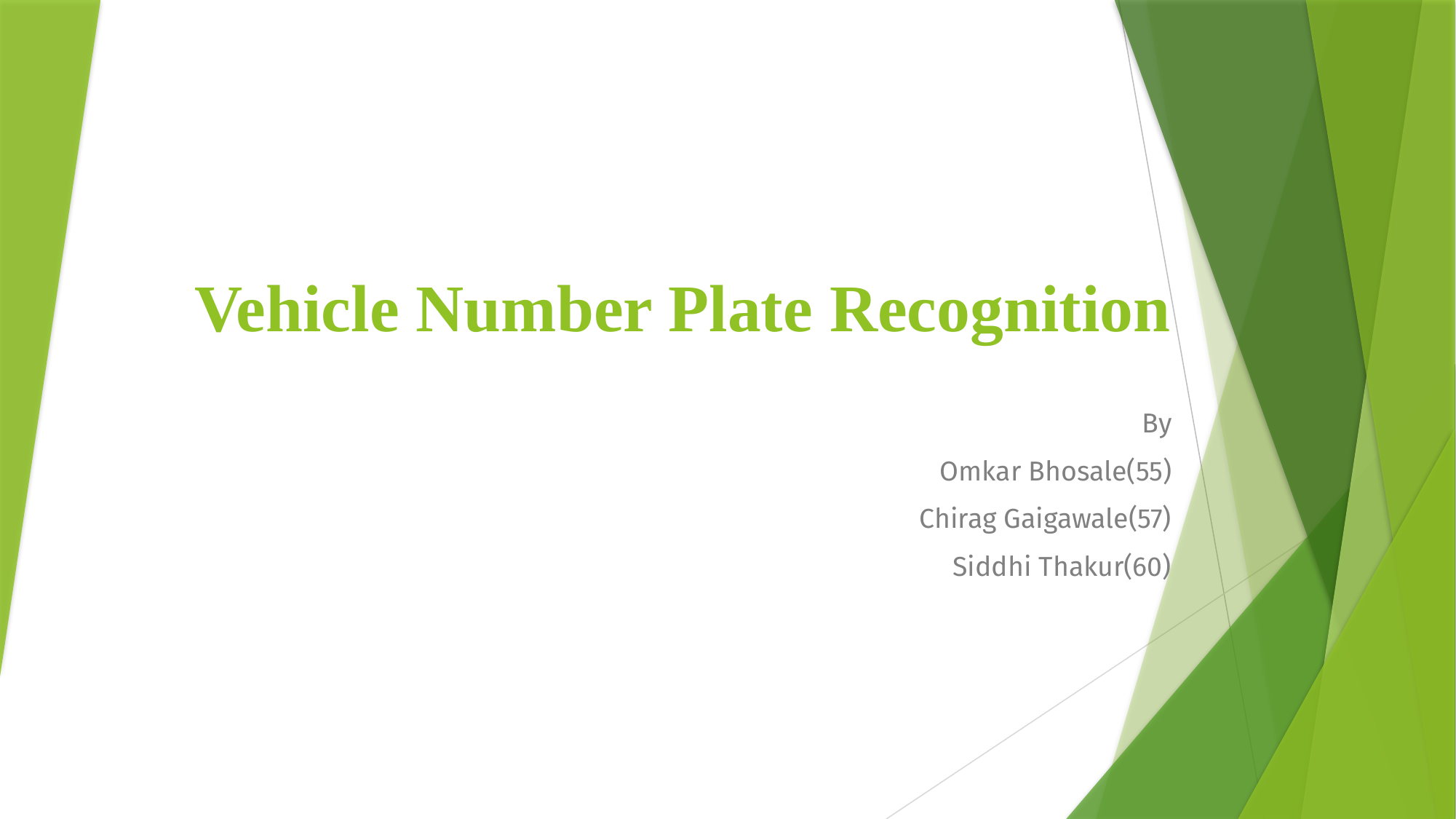

# Vehicle Number Plate Recognition
By
Omkar Bhosale(55)
Chirag Gaigawale(57)
Siddhi Thakur(60)